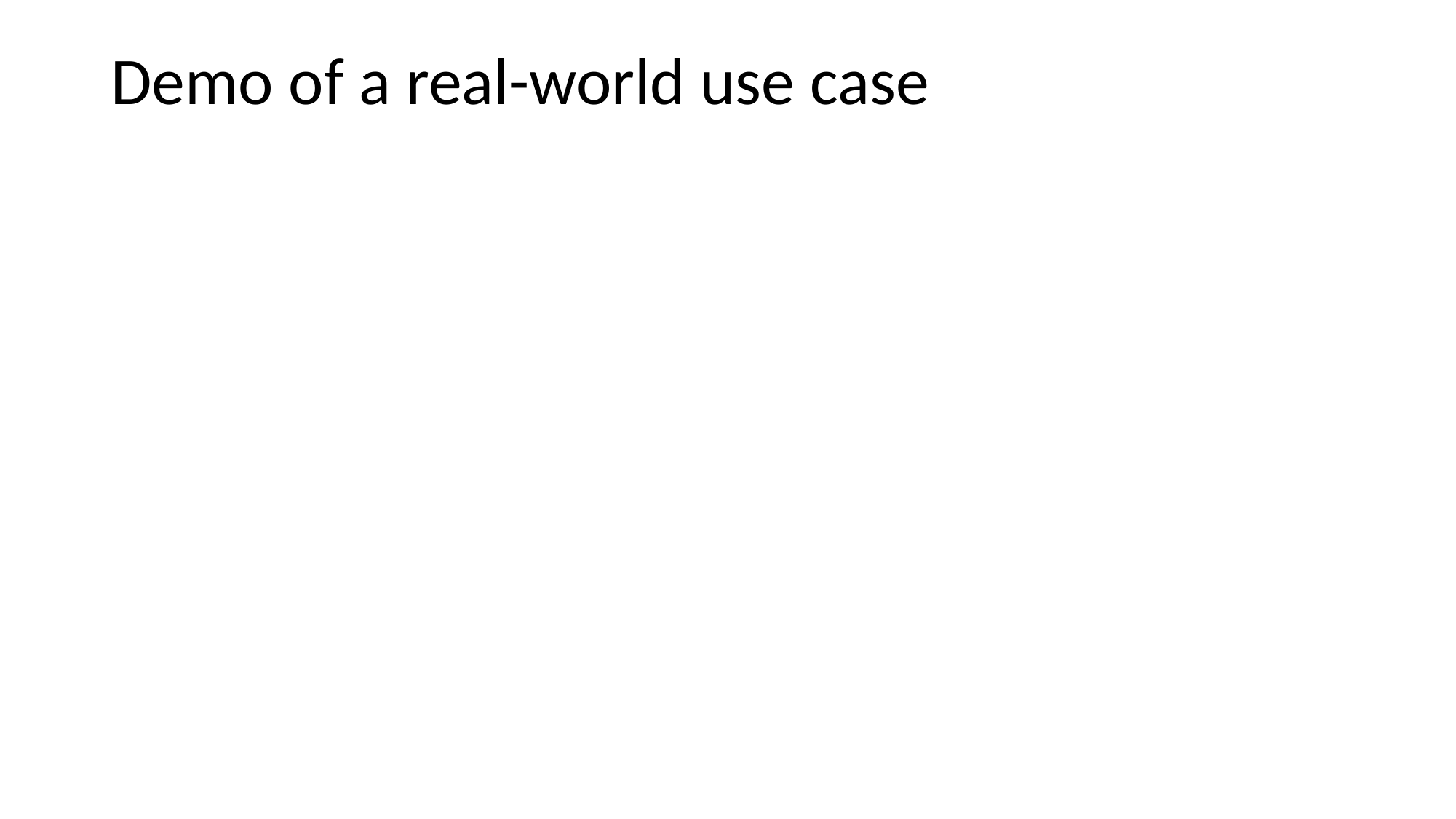

# Demo of a real-world use case